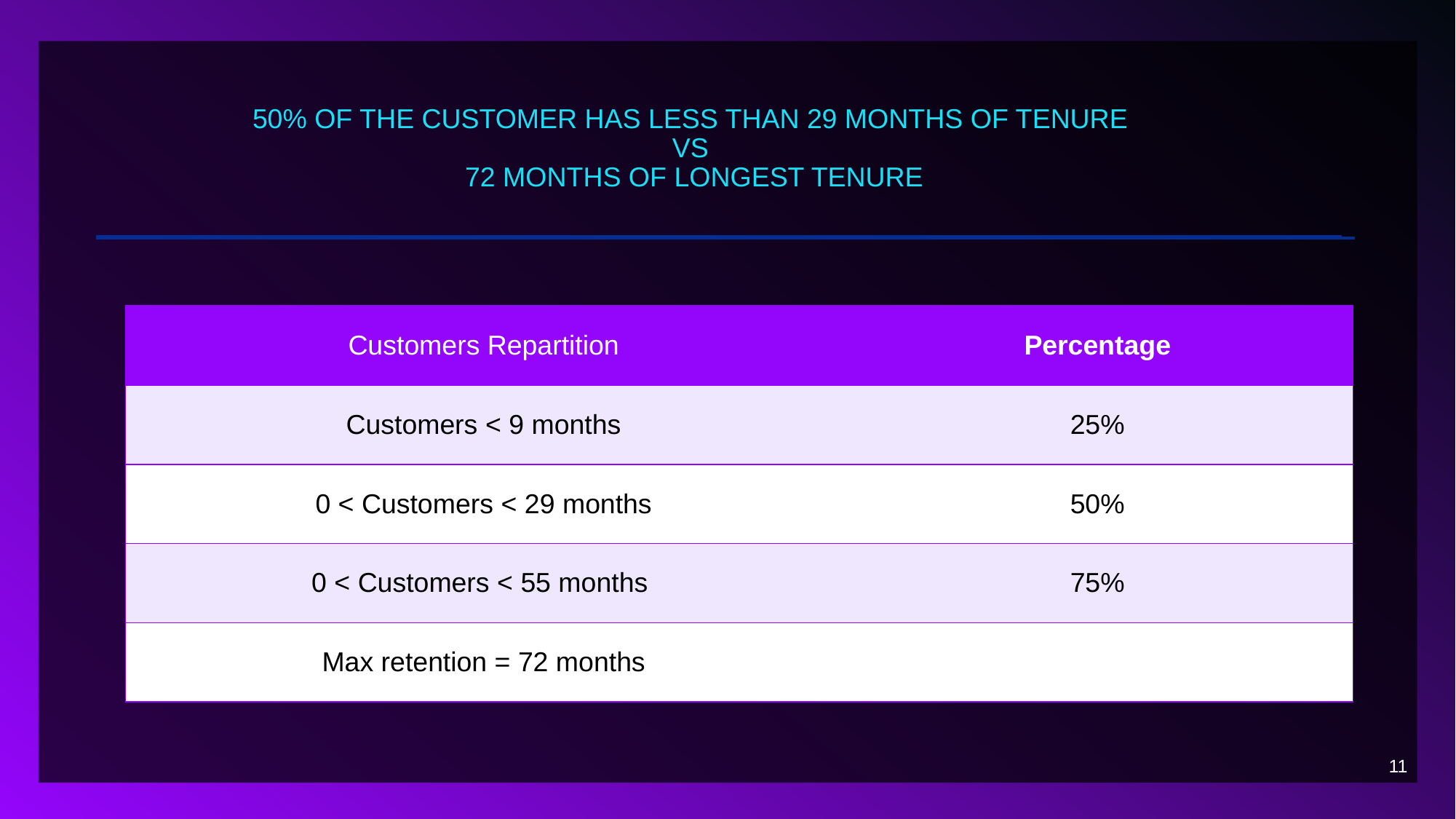

# 50% of the customer has less than 29 months of tenure vs 72 months of longest tenure
| Customers Repartition | Percentage |
| --- | --- |
| Customers < 9 months | 25% |
| 0 < Customers < 29 months | 50% |
| 0 < Customers < 55 months | 75% |
| Max retention = 72 months |  |
11